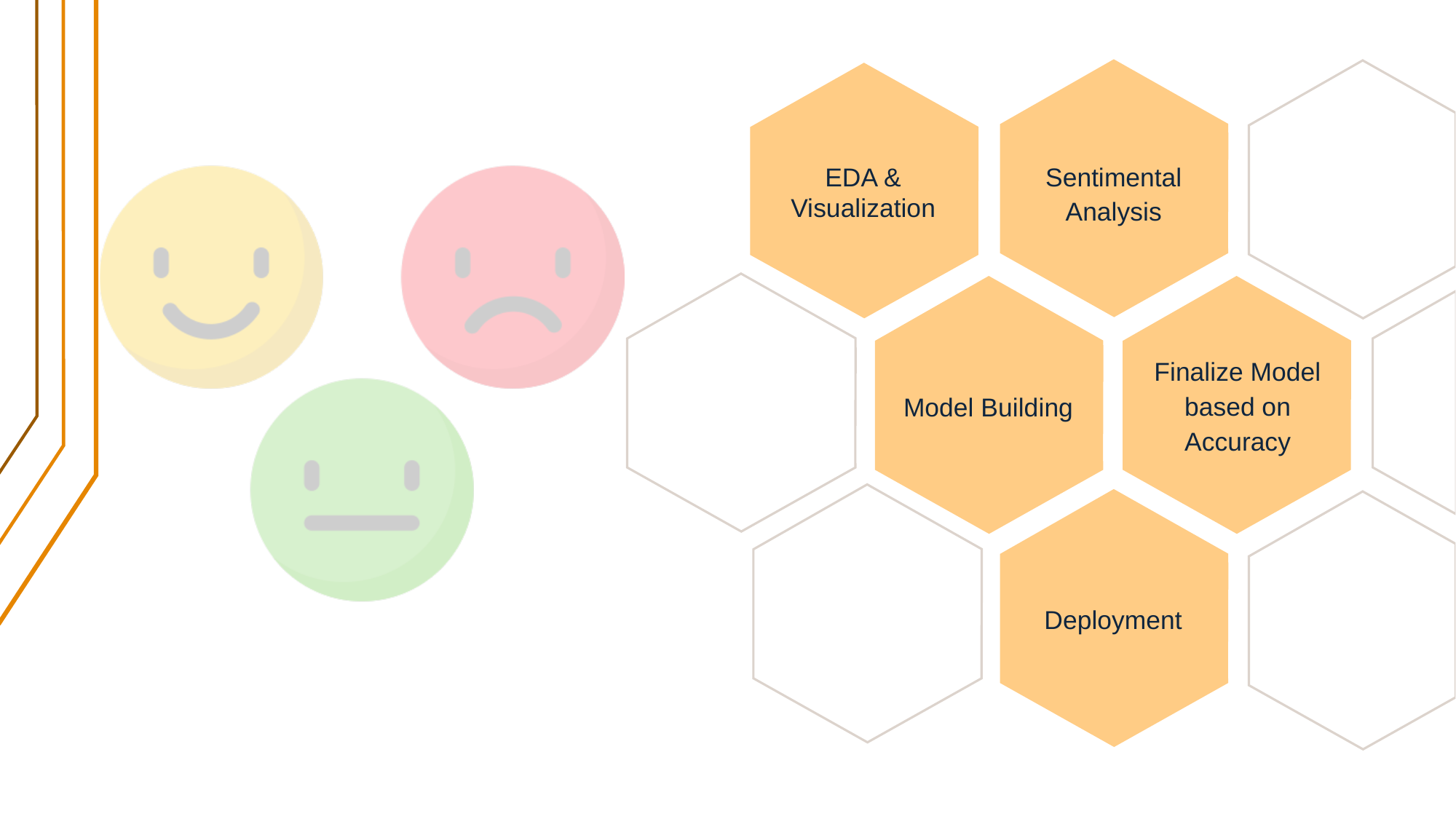

Sentimental Analysis
EDA & Visualization

Finalize Model based on Accuracy
Model Building
Deployment